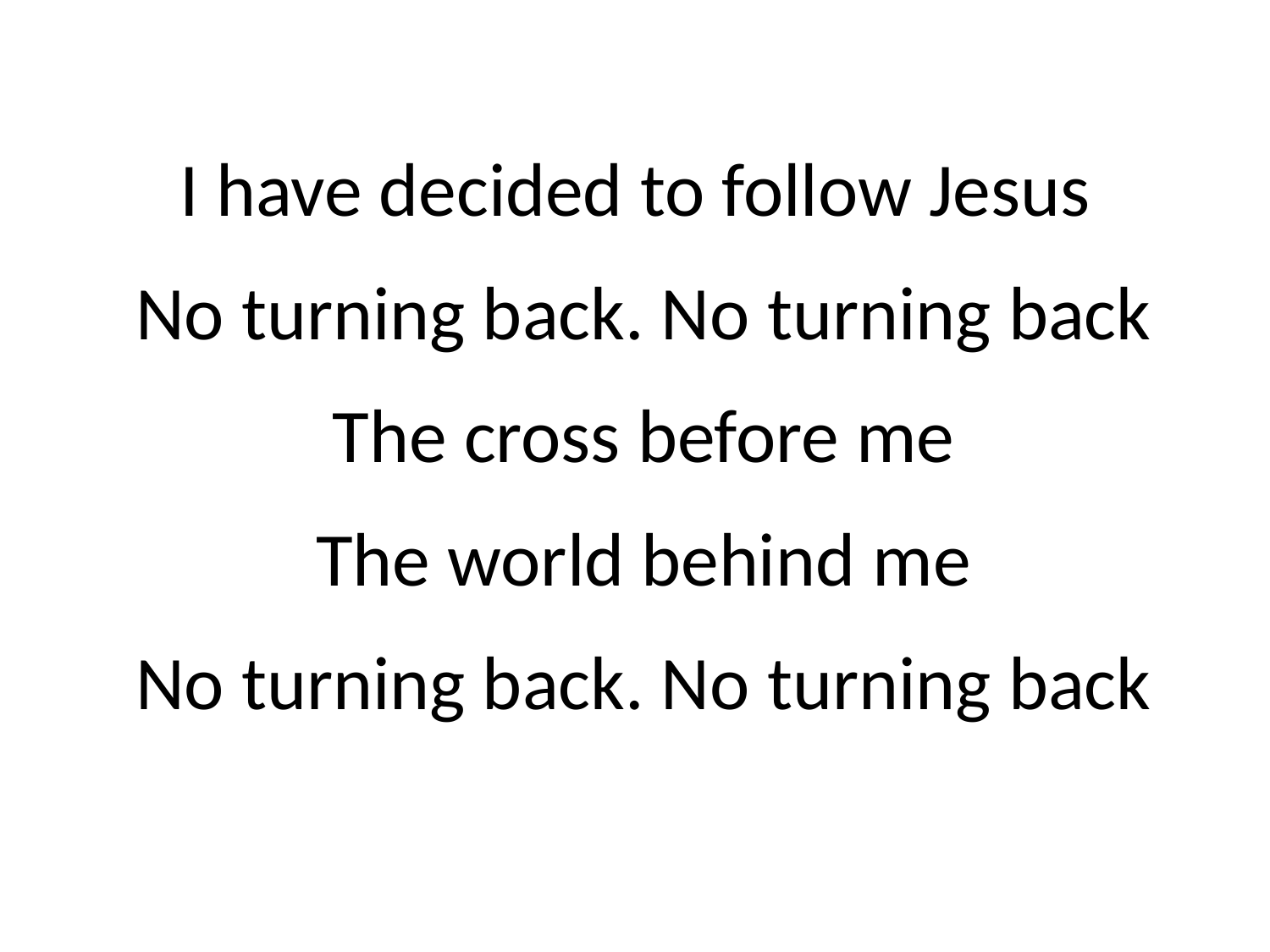

I have decided to follow Jesus
 No turning back. No turning back
 The cross before me
 The world behind me
 No turning back. No turning back